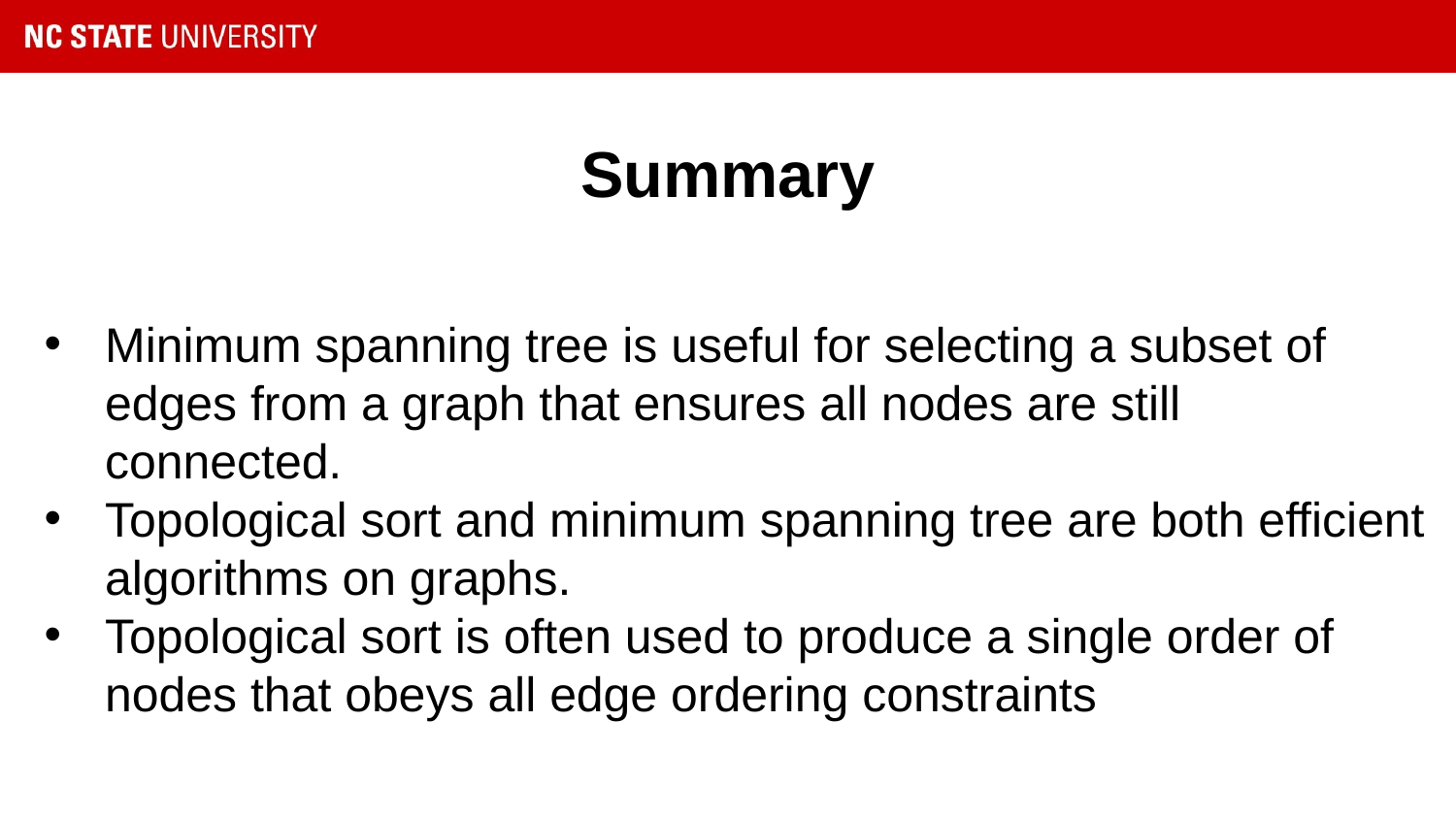

# Summary
Minimum spanning tree is useful for selecting a subset of edges from a graph that ensures all nodes are still connected.
Topological sort and minimum spanning tree are both efficient algorithms on graphs.
Topological sort is often used to produce a single order of nodes that obeys all edge ordering constraints